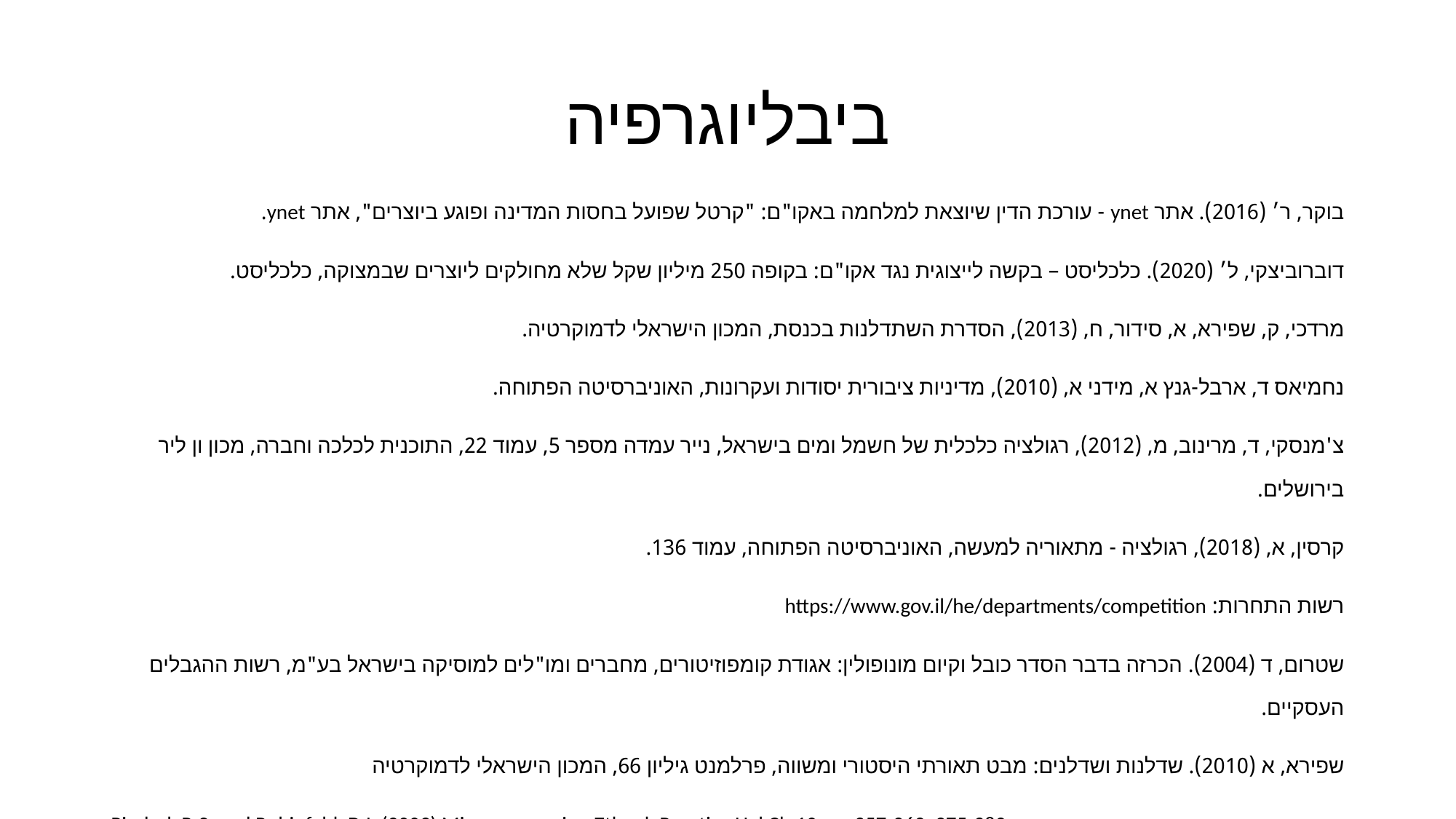

# ביבליוגרפיה
בוקר, ר׳ (2016). אתר ynet - עורכת הדין שיוצאת למלחמה באקו"ם: "קרטל שפועל בחסות המדינה ופוגע ביוצרים", אתר ynet.
דוברוביצקי, ל׳ (2020). כלכליסט – בקשה לייצוגית נגד אקו"ם: בקופה 250 מיליון שקל שלא מחולקים ליוצרים שבמצוקה, כלכליסט.
מרדכי, ק, שפירא, א, סידור, ח, (2013), הסדרת השתדלנות בכנסת, המכון הישראלי לדמוקרטיה.
נחמיאס ד, ארבל-גנץ א, מידני א, (2010), מדיניות ציבורית יסודות ועקרונות, האוניברסיטה הפתוחה.
צ'מנסקי, ד, מרינוב, מ, (2012), רגולציה כלכלית של חשמל ומים בישראל, נייר עמדה מספר 5, עמוד 22, התוכנית לכלכה וחברה, מכון ון ליר בירושלים.
קרסין, א, (2018), רגולציה - מתאוריה למעשה, האוניברסיטה הפתוחה, עמוד 136.
רשות התחרות: https://www.gov.il/he/departments/competition
שטרום, ד (2004). הכרזה בדבר הסדר כובל וקיום מונופולין: אגודת קומפוזיטורים, מחברים ומו"לים למוסיקה בישראל בע"מ, רשות ההגבלים העסקיים.
שפירא, א (2010). שדלנות ושדלנים: מבט תאורתי היסטורי ומשווה, פרלמנט גיליון 66, המכון הישראלי לדמוקרטיה
Pindyck R.S. and Rubinfeld, D.I. (2009) Microeconomics, 7th ed. Prentice Hal Ch.10 pp. 357-362, 375-382